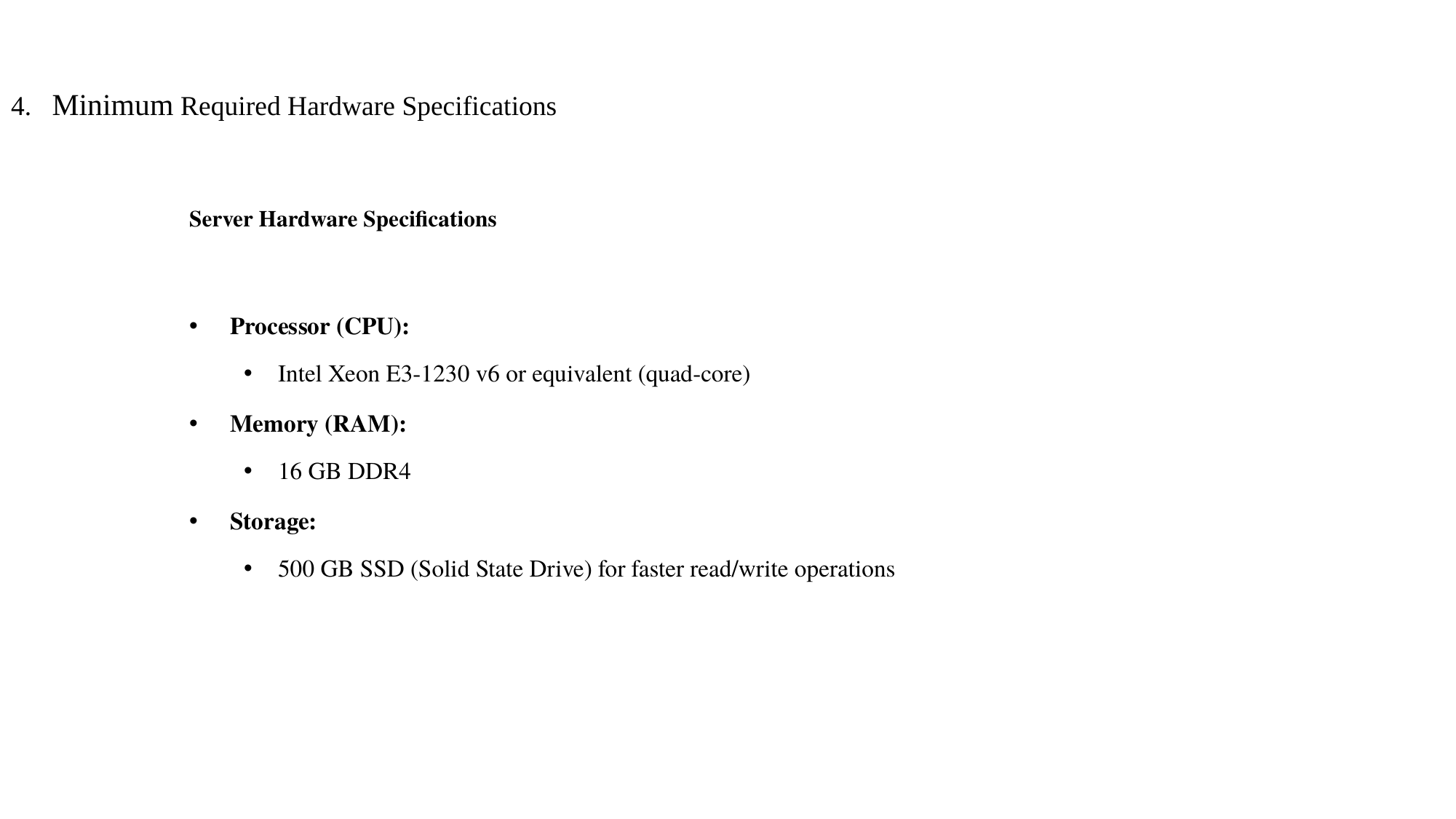

# 4.   Minimum Required Hardware Specifications
Server Hardware Specifications

Processor (CPU):
Intel Xeon E3-1230 v6 or equivalent (quad-core)
Memory (RAM):
16 GB DDR4
Storage:
500 GB SSD (Solid State Drive) for faster read/write operations